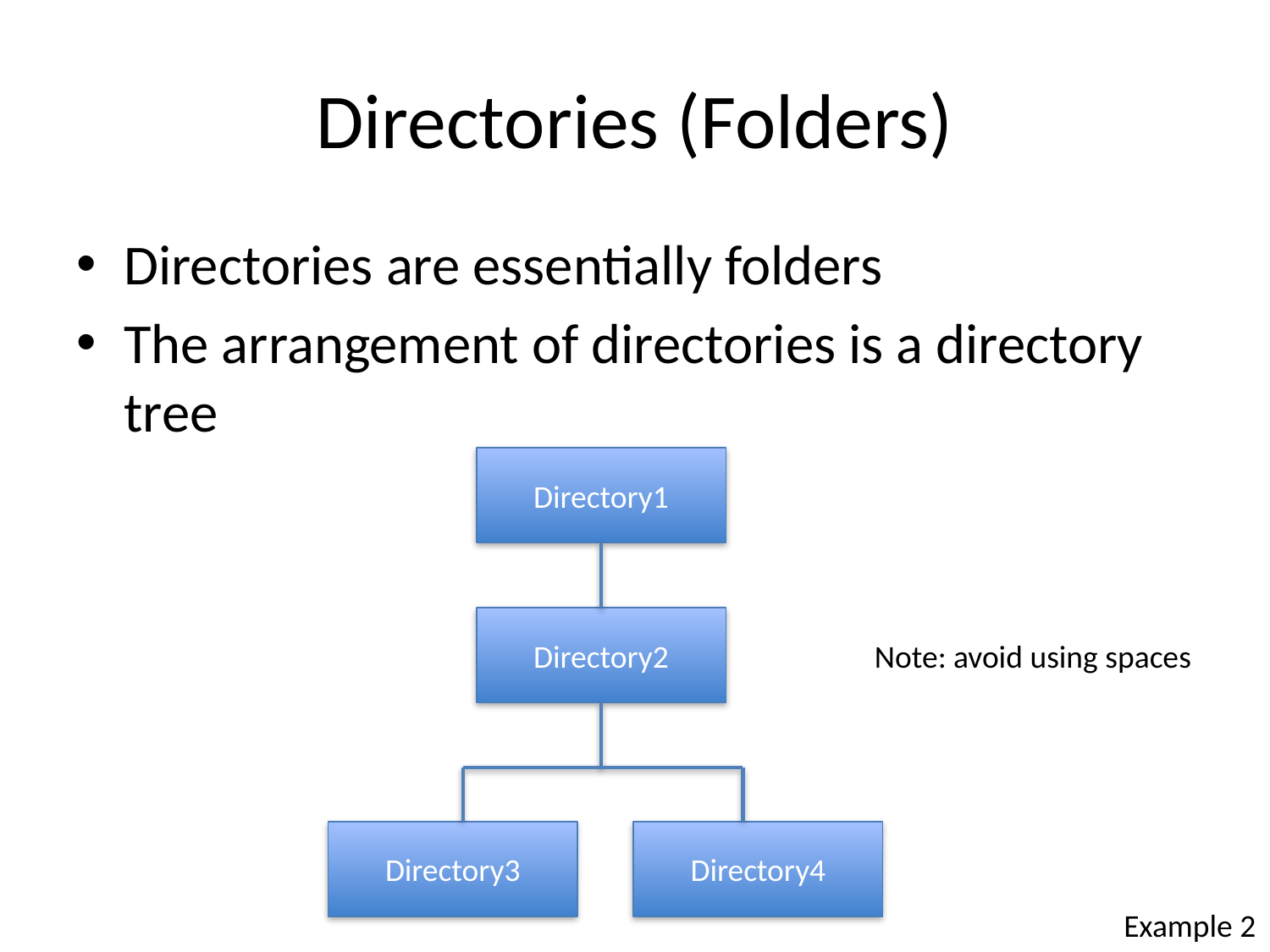

# Directories (Folders)
Directories are essentially folders
The arrangement of directories is a directory tree

Directory1
Directory2
Note: avoid using spaces
Directory3
Directory4
Example 2